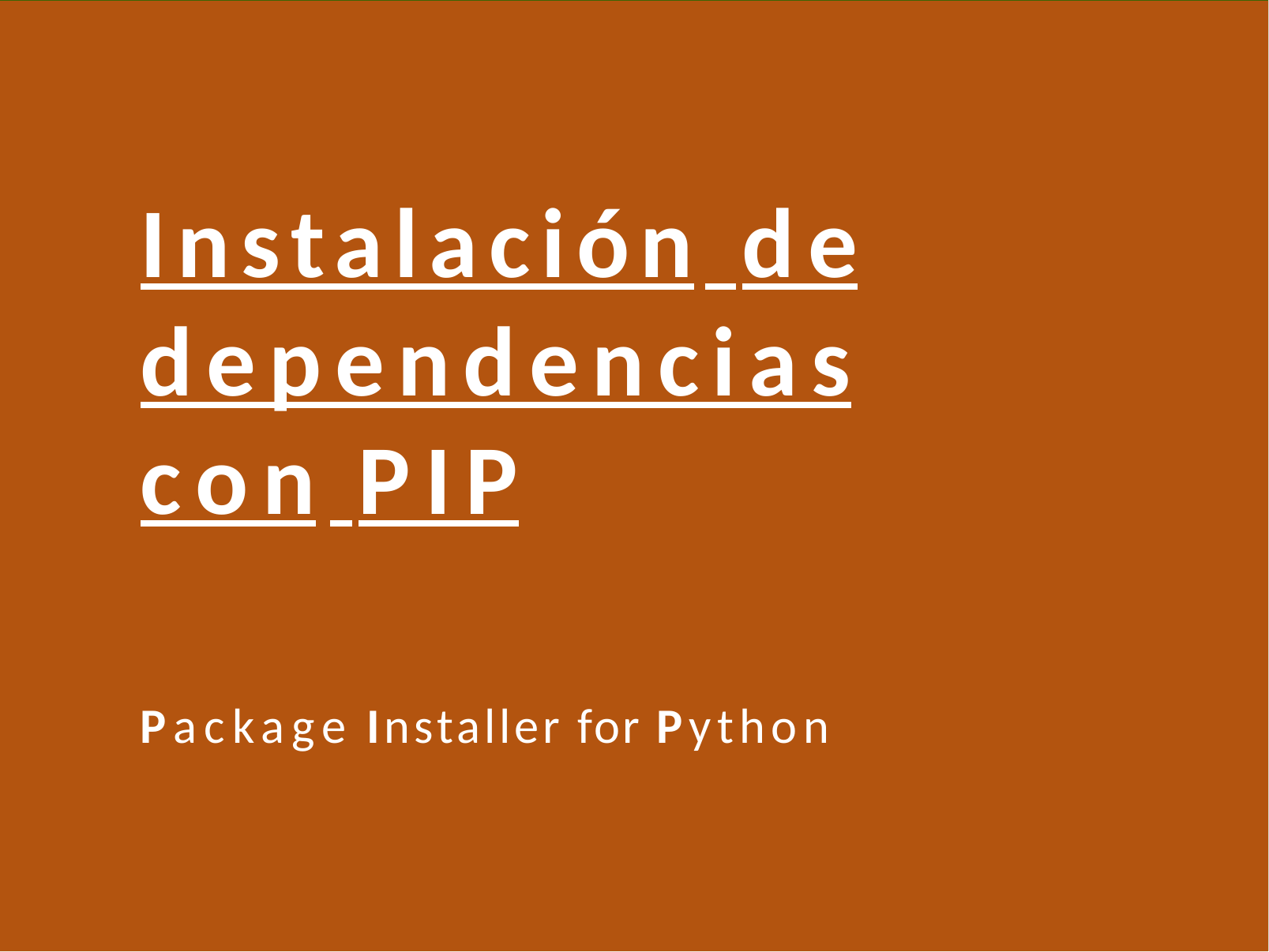

Instalación de dependencias con PIP
Package Installer for Python